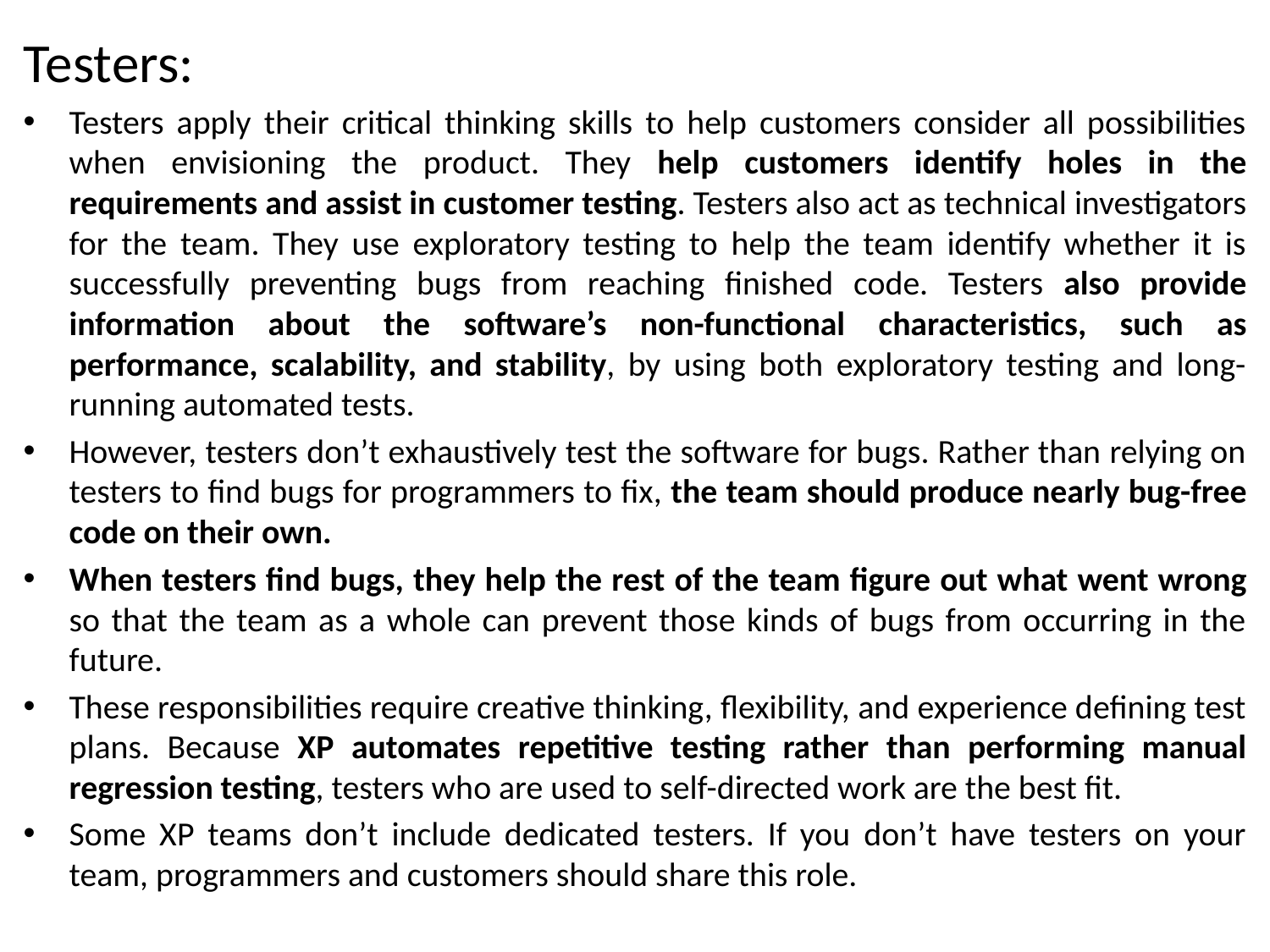

Testers:
Testers apply their critical thinking skills to help customers consider all possibilities when envisioning the product. They help customers identify holes in the requirements and assist in customer testing. Testers also act as technical investigators for the team. They use exploratory testing to help the team identify whether it is successfully preventing bugs from reaching finished code. Testers also provide information about the software’s non-functional characteristics, such as performance, scalability, and stability, by using both exploratory testing and long-running automated tests.
However, testers don’t exhaustively test the software for bugs. Rather than relying on testers to find bugs for programmers to fix, the team should produce nearly bug-free code on their own.
When testers find bugs, they help the rest of the team figure out what went wrong so that the team as a whole can prevent those kinds of bugs from occurring in the future.
These responsibilities require creative thinking, flexibility, and experience defining test plans. Because XP automates repetitive testing rather than performing manual regression testing, testers who are used to self-directed work are the best fit.
Some XP teams don’t include dedicated testers. If you don’t have testers on your team, programmers and customers should share this role.